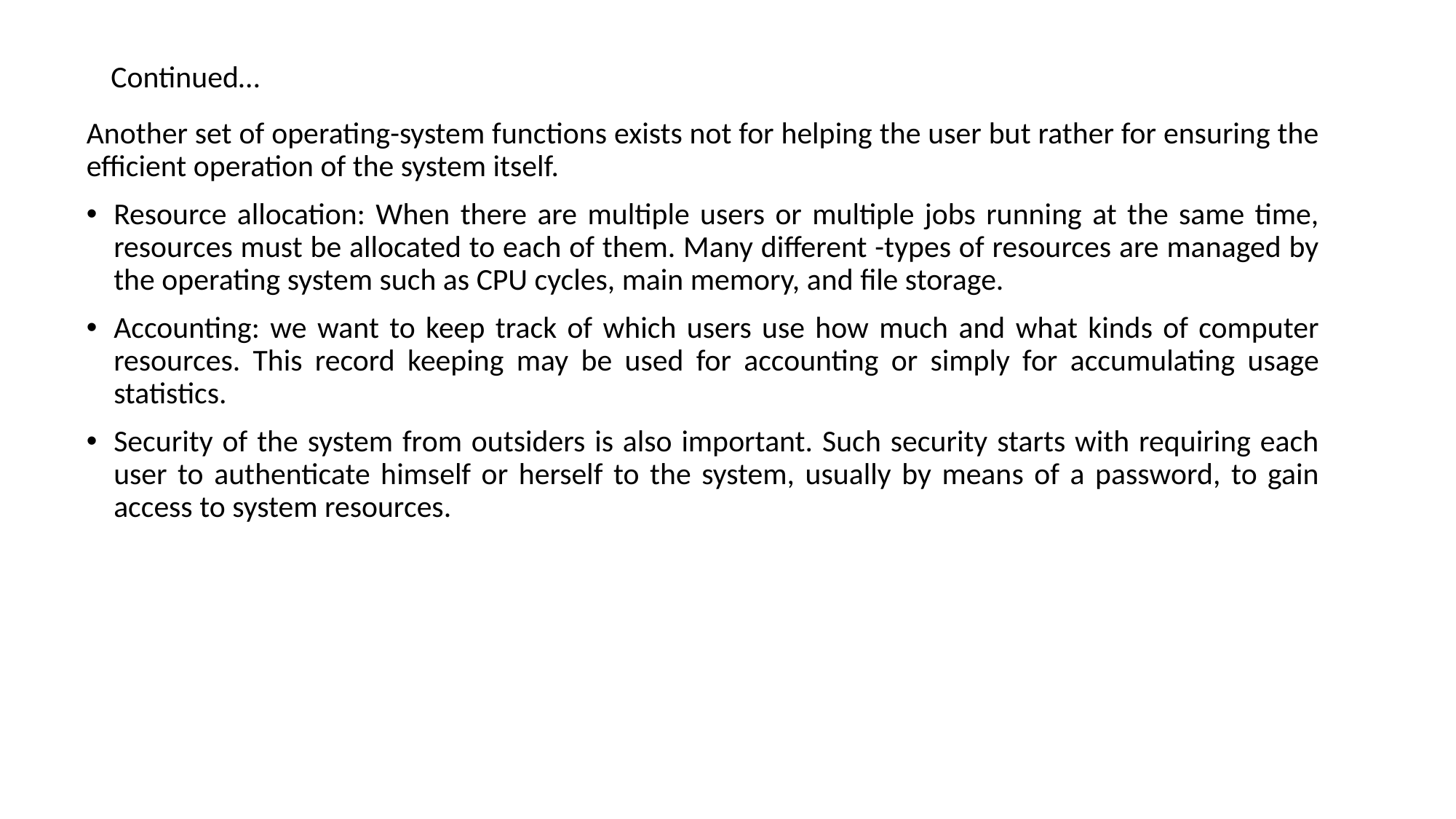

# Continued…
Another set of operating-system functions exists not for helping the user but rather for ensuring the efficient operation of the system itself.
Resource allocation: When there are multiple users or multiple jobs running at the same time, resources must be allocated to each of them. Many different -types of resources are managed by the operating system such as CPU cycles, main memory, and file storage.
Accounting: we want to keep track of which users use how much and what kinds of computer resources. This record keeping may be used for accounting or simply for accumulating usage statistics.
Security of the system from outsiders is also important. Such security starts with requiring each user to authenticate himself or herself to the system, usually by means of a password, to gain access to system resources.